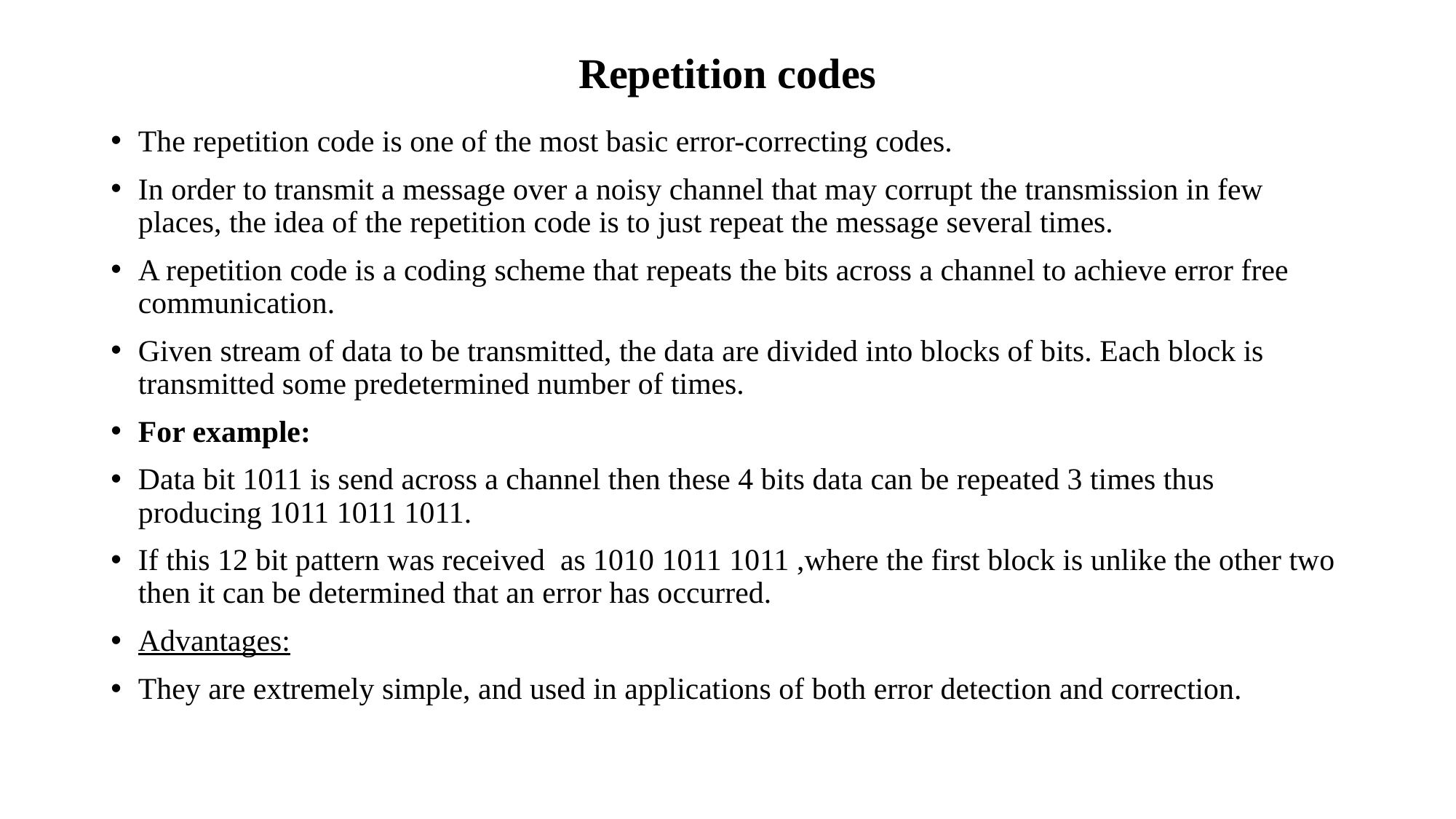

# Repetition codes
The repetition code is one of the most basic error-correcting codes.
In order to transmit a message over a noisy channel that may corrupt the transmission in few places, the idea of the repetition code is to just repeat the message several times.
A repetition code is a coding scheme that repeats the bits across a channel to achieve error free communication.
Given stream of data to be transmitted, the data are divided into blocks of bits. Each block is transmitted some predetermined number of times.
For example:
Data bit 1011 is send across a channel then these 4 bits data can be repeated 3 times thus producing 1011 1011 1011.
If this 12 bit pattern was received  as 1010 1011 1011 ,where the first block is unlike the other two then it can be determined that an error has occurred.
Advantages:
They are extremely simple, and used in applications of both error detection and correction.